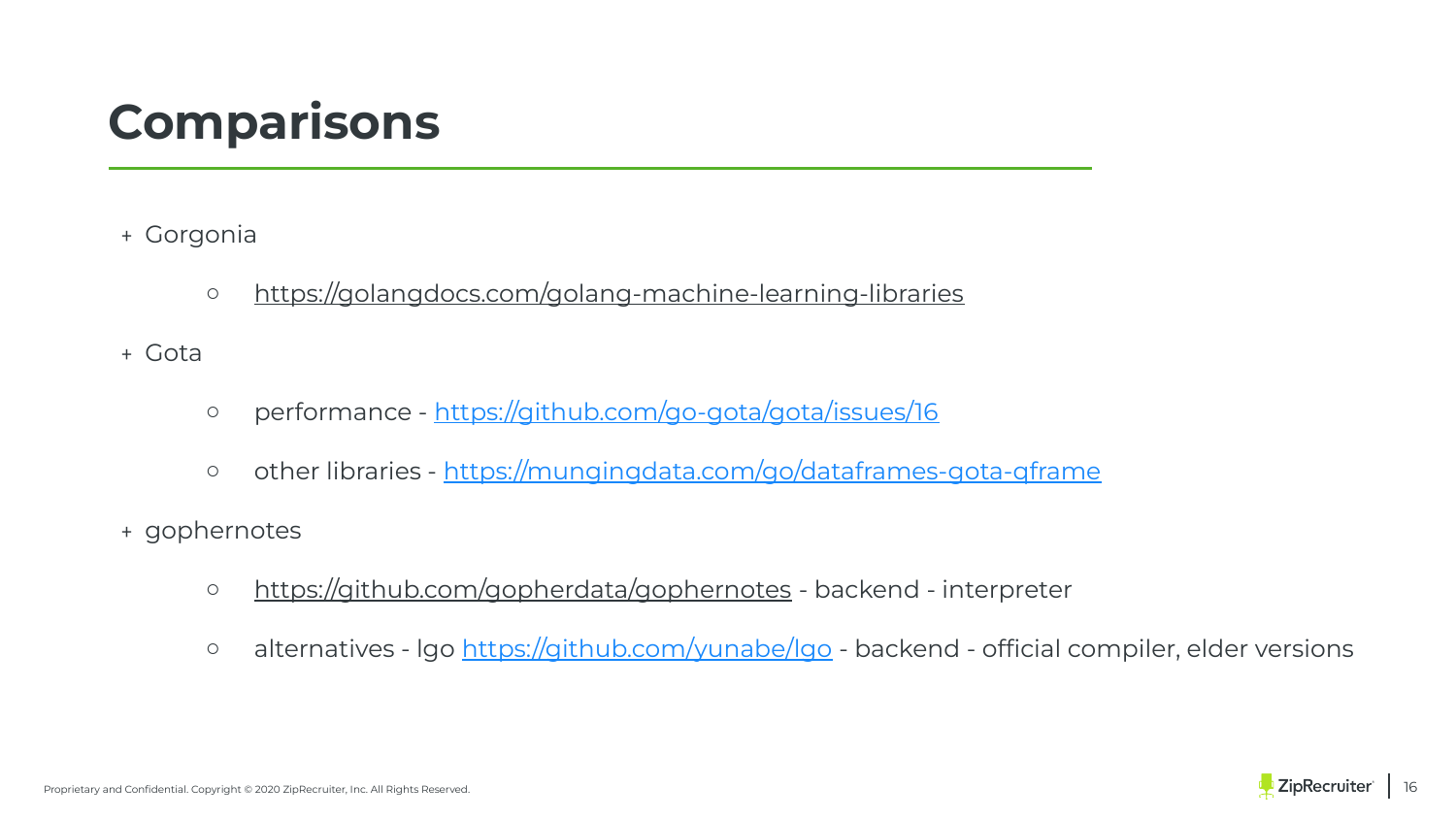

Comparisons

Gorgonia
https://golangdocs.com/golang-machine-learning-libraries
Gota
performance - https://github.com/go-gota/gota/issues/16
other libraries - https://mungingdata.com/go/dataframes-gota-qframe
gophernotes
https://github.com/gopherdata/gophernotes - backend - interpreter
alternatives - lgo https://github.com/yunabe/lgo - backend - official compiler, elder versions